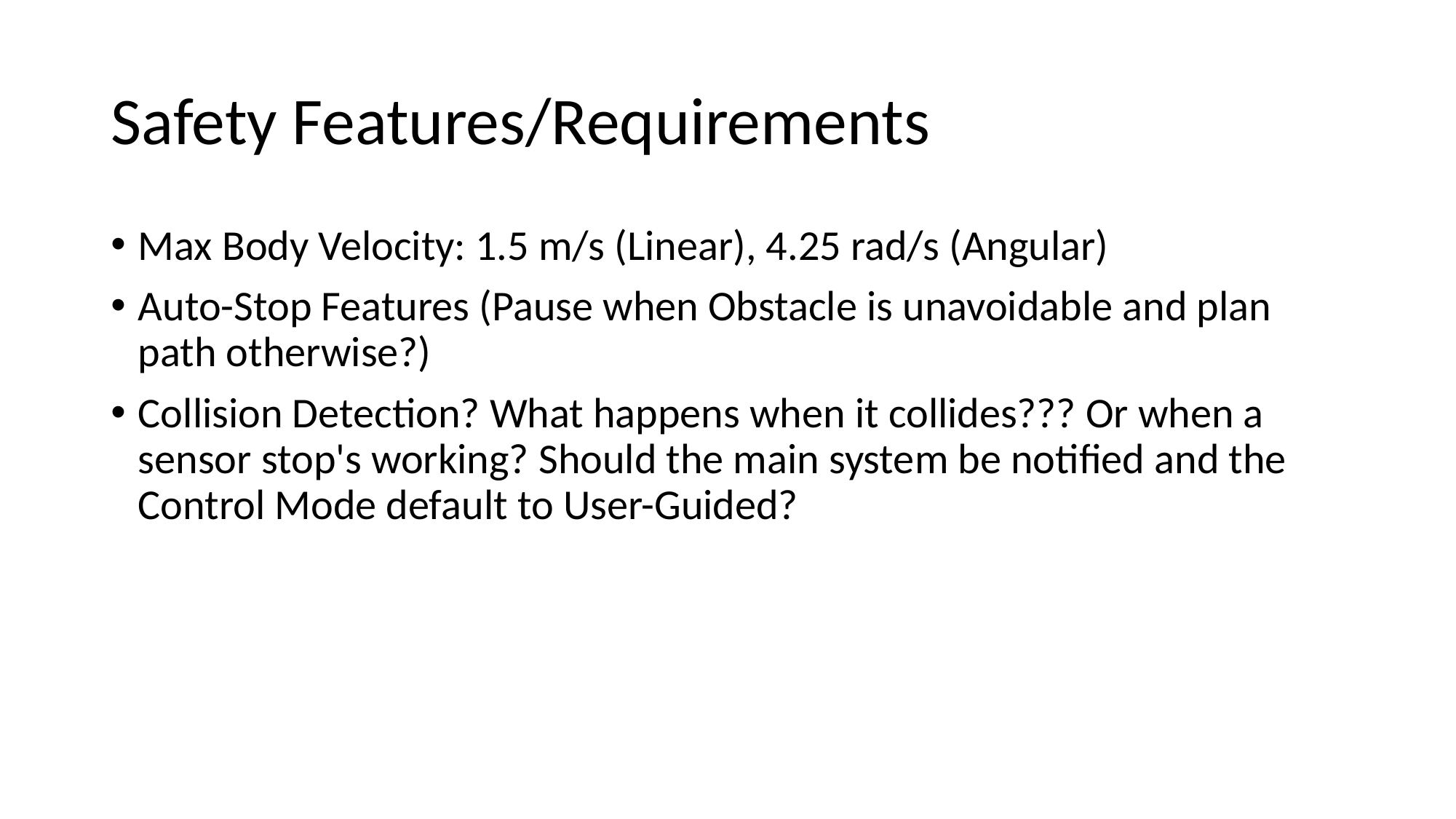

# Safety Features/Requirements
Max Body Velocity: 1.5 m/s (Linear), 4.25 rad/s (Angular)
Auto-Stop Features (Pause when Obstacle is unavoidable and plan path otherwise?)
Collision Detection? What happens when it collides??? Or when a sensor stop's working? Should the main system be notified and the Control Mode default to User-Guided?